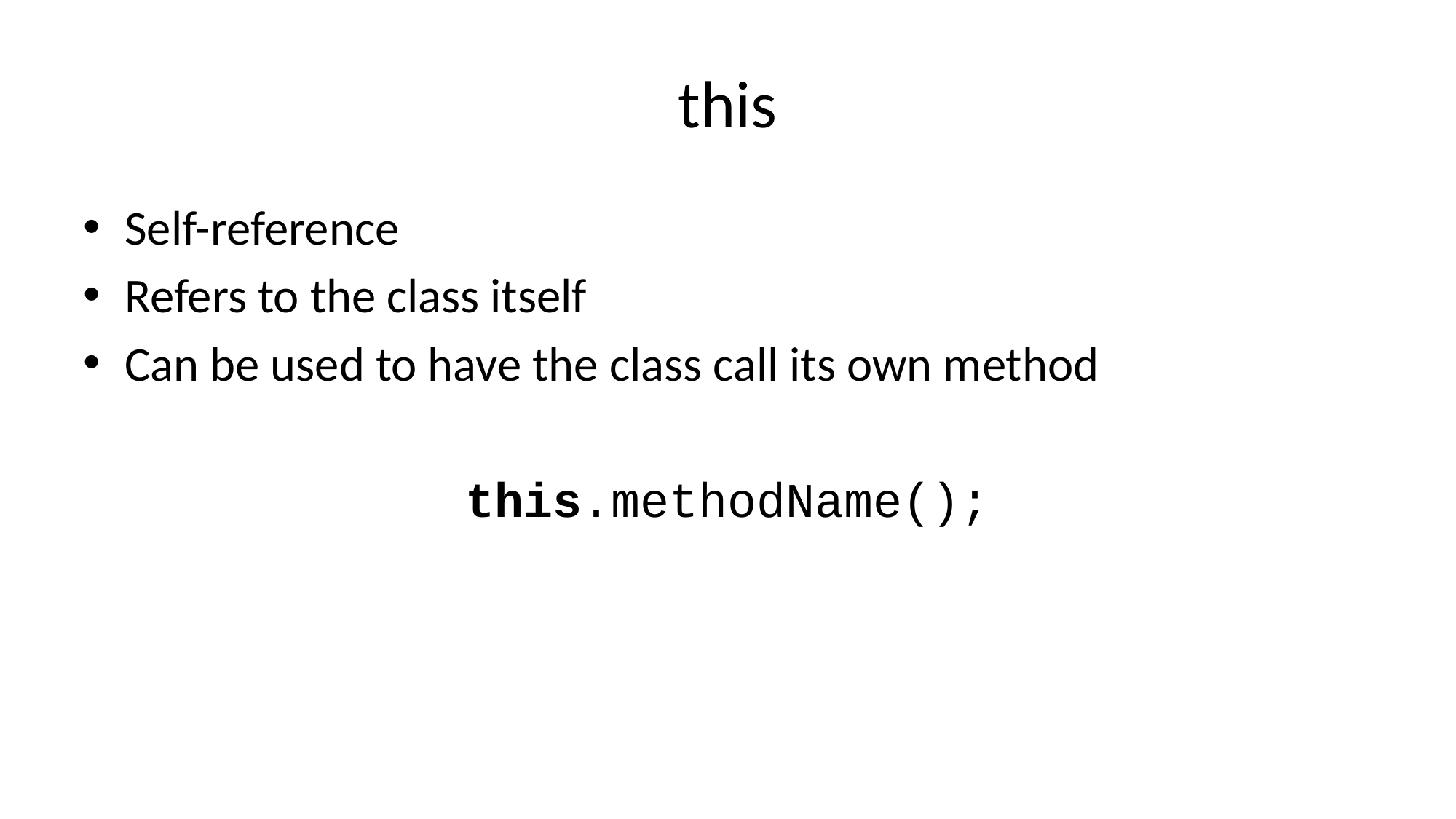

# this
Self-reference
Refers to the class itself
Can be used to have the class call its own method

this.methodName();